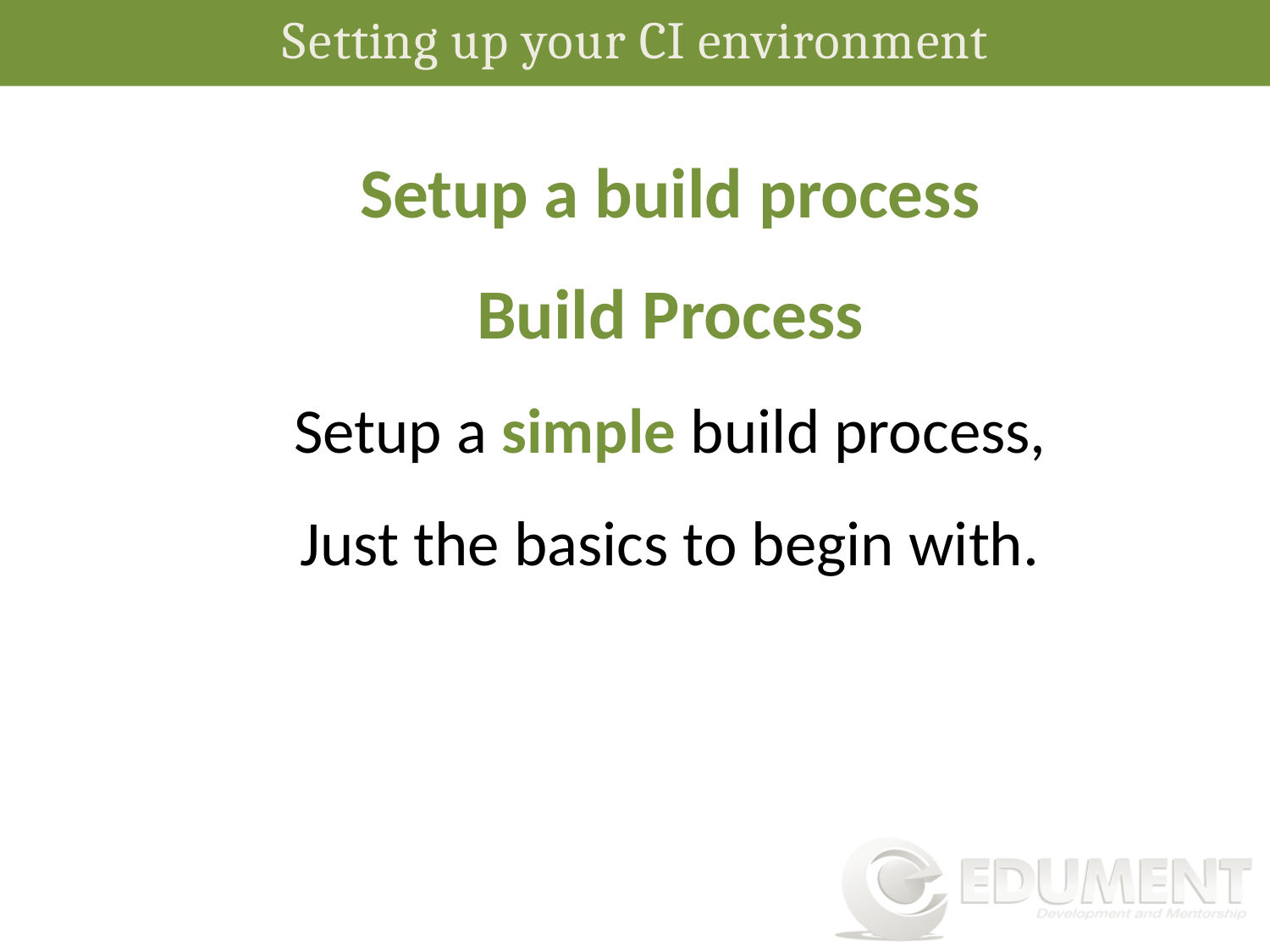

Setting up your CI environment

Setup a build process
Build Process
Setup a simple build process,
Just the basics to begin with.